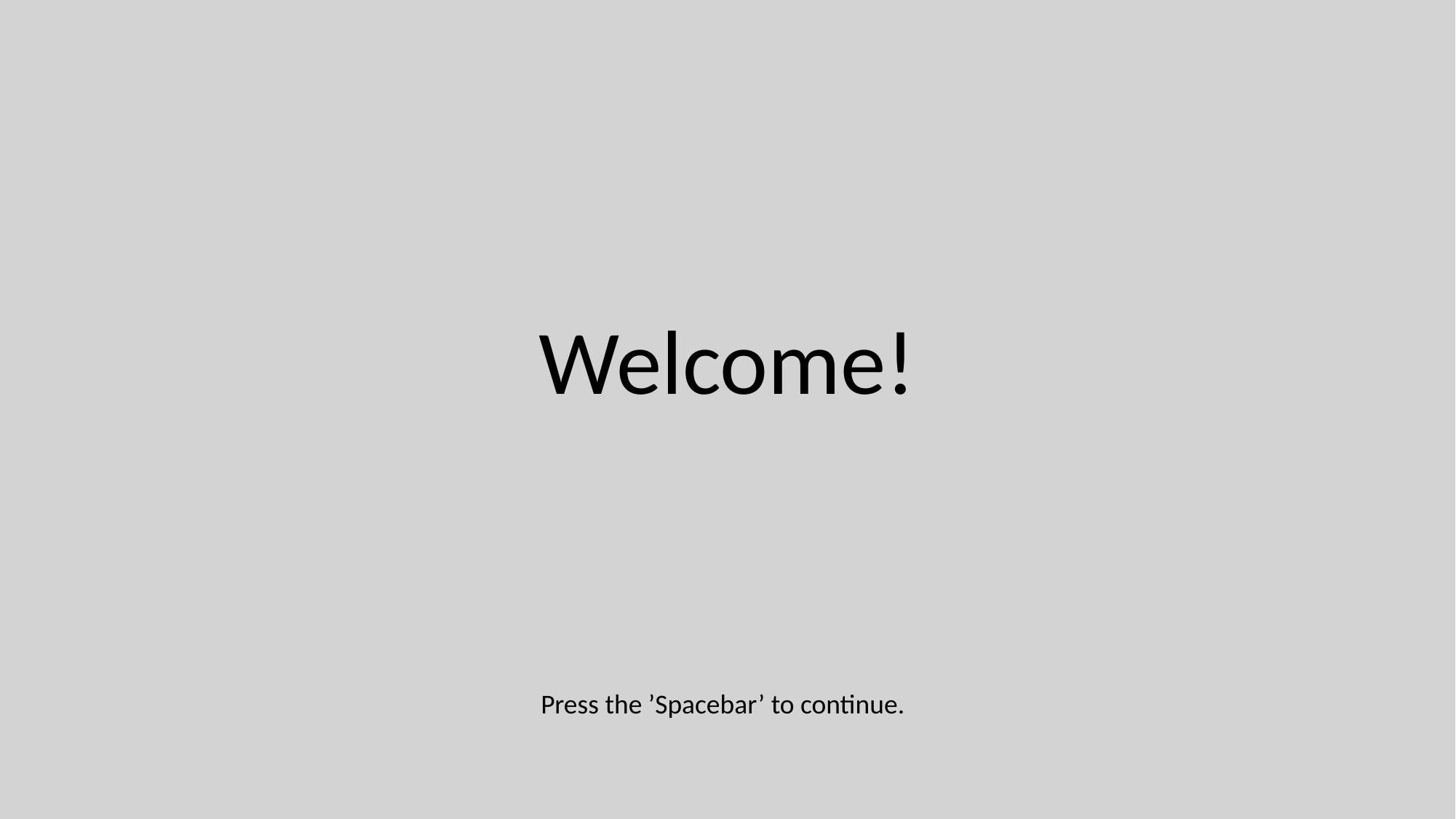

# Welcome!
Press the ’Spacebar’ to continue.